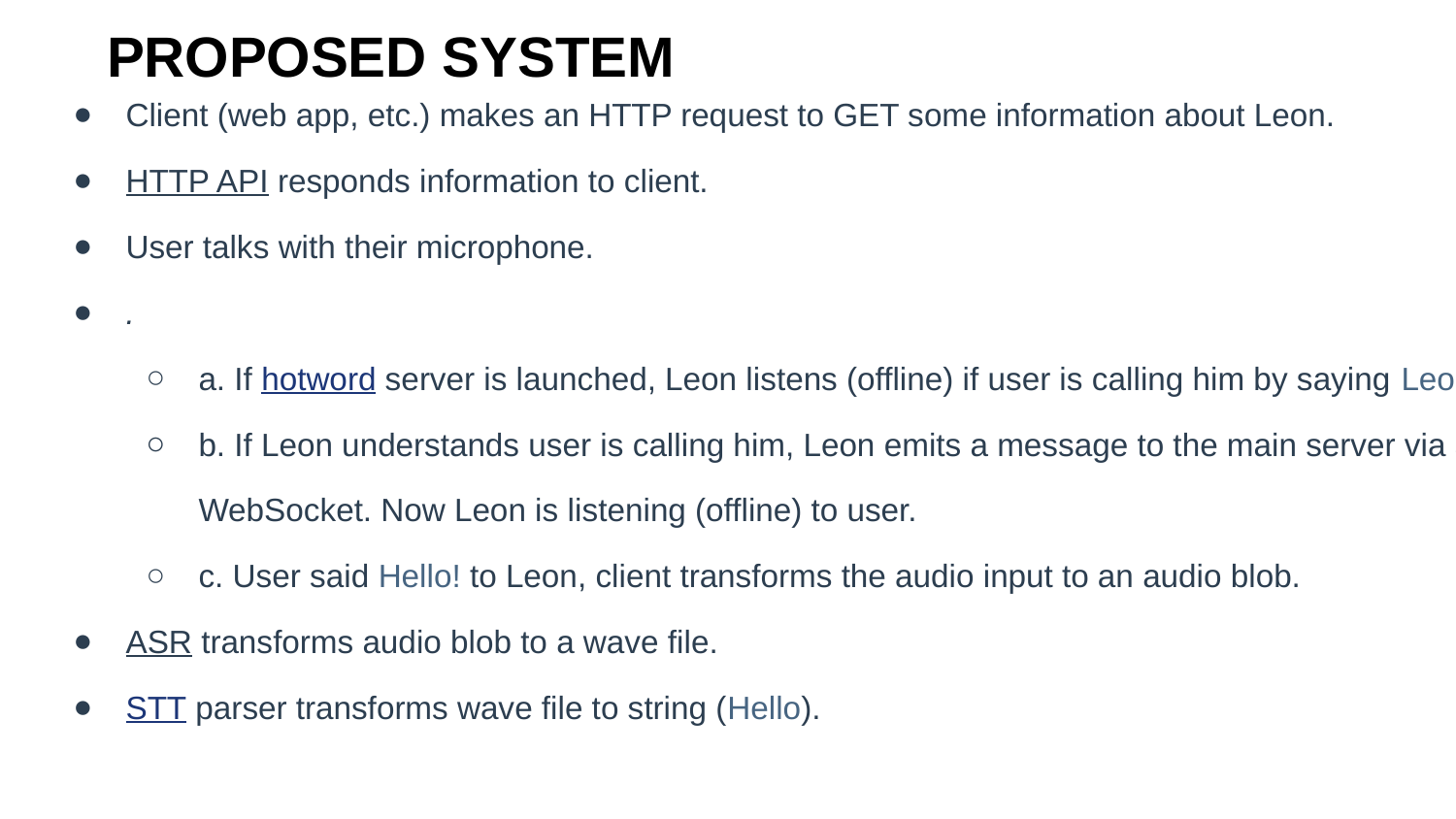

PROPOSED SYSTEM
Client (web app, etc.) makes an HTTP request to GET some information about Leon.
HTTP API responds information to client.
User talks with their microphone.
.
a. If hotword server is launched, Leon listens (offline) if user is calling him by saying Leon.
b. If Leon understands user is calling him, Leon emits a message to the main server via a WebSocket. Now Leon is listening (offline) to user.
c. User said Hello! to Leon, client transforms the audio input to an audio blob.
ASR transforms audio blob to a wave file.
STT parser transforms wave file to string (Hello).